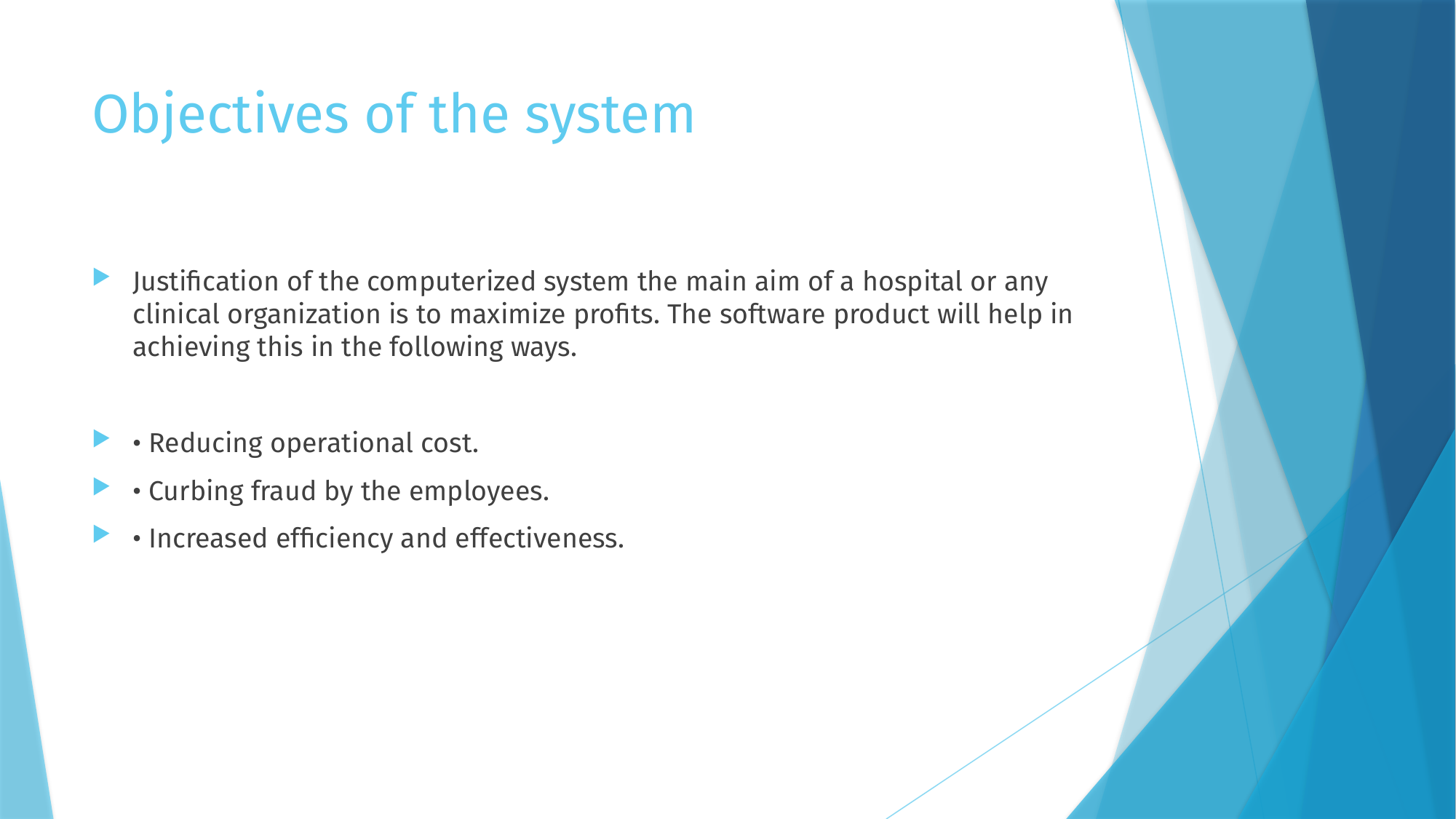

# Objectives of the system
Justification of the computerized system the main aim of a hospital or any clinical organization is to maximize profits. The software product will help in achieving this in the following ways.

• Reducing operational cost.
• Curbing fraud by the employees.
• Increased efficiency and effectiveness.